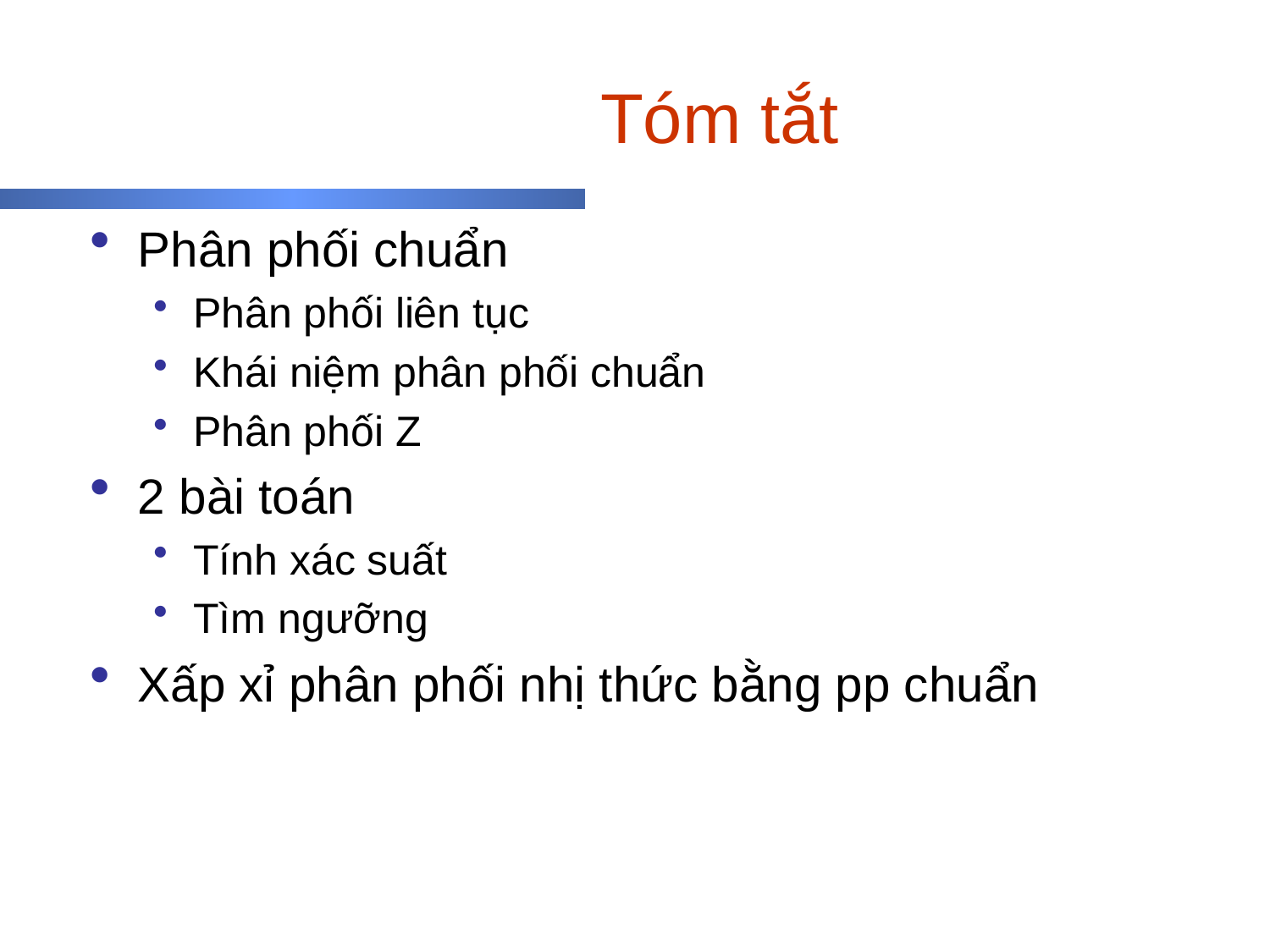

# Tóm tắt
Phân phối chuẩn
Phân phối liên tục
Khái niệm phân phối chuẩn
Phân phối Z
2 bài toán
Tính xác suất
Tìm ngưỡng
Xấp xỉ phân phối nhị thức bằng pp chuẩn